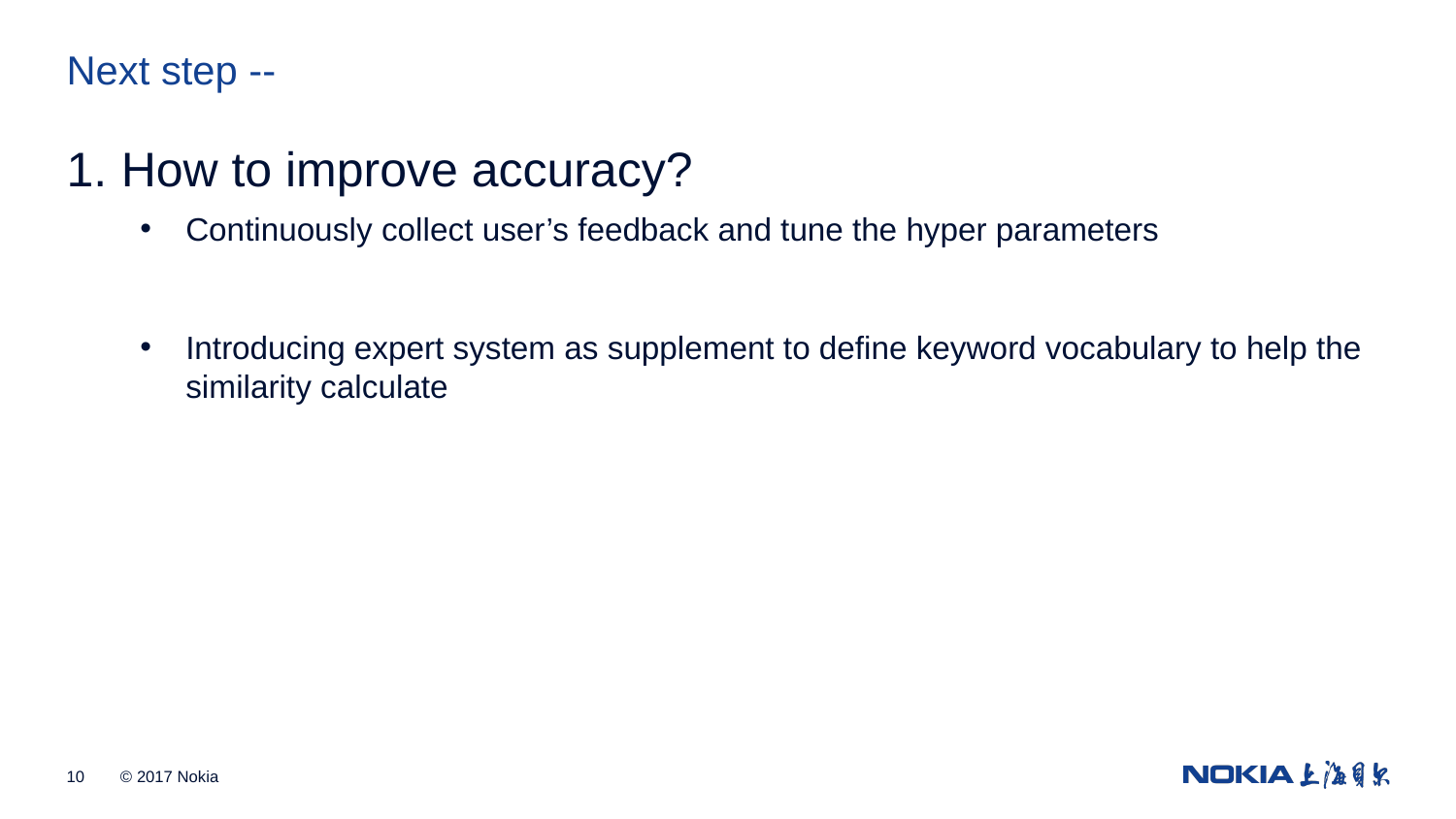

Next step --
How to improve accuracy?
Continuously collect user’s feedback and tune the hyper parameters

Introducing expert system as supplement to define keyword vocabulary to help the similarity calculate